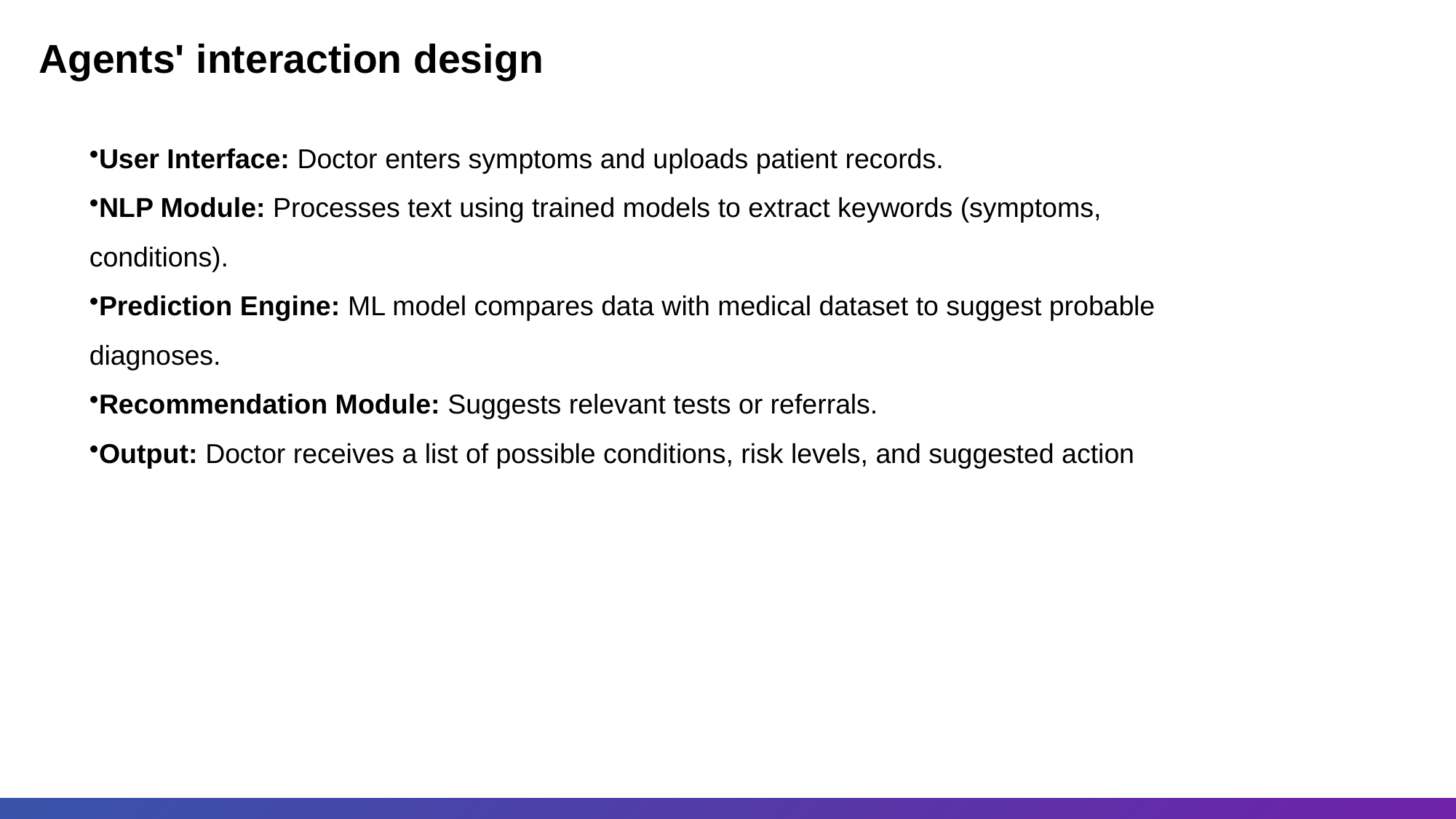

Agents' interaction design
User Interface: Doctor enters symptoms and uploads patient records.
NLP Module: Processes text using trained models to extract keywords (symptoms, conditions).
Prediction Engine: ML model compares data with medical dataset to suggest probable diagnoses.
Recommendation Module: Suggests relevant tests or referrals.
Output: Doctor receives a list of possible conditions, risk levels, and suggested action